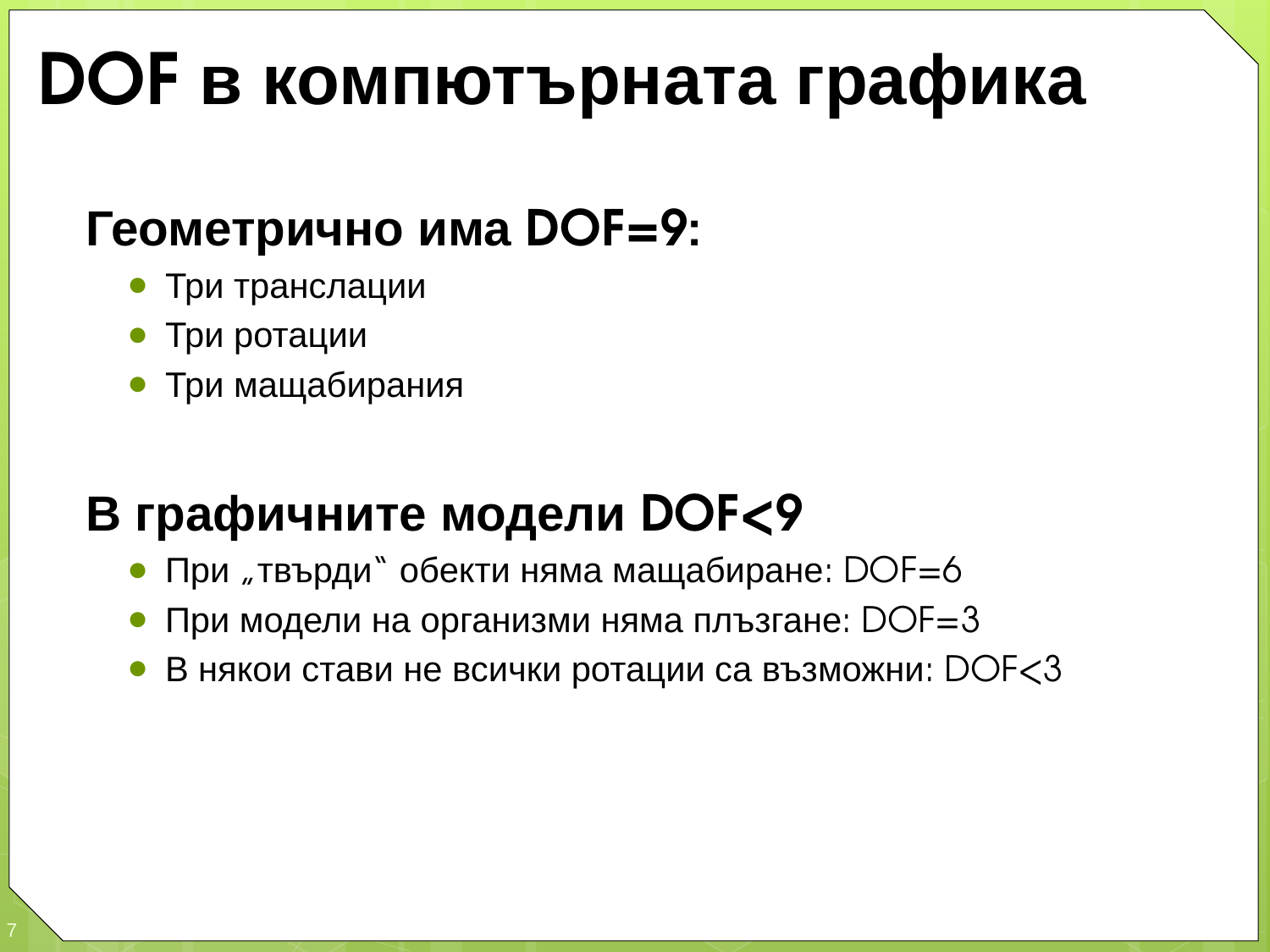

# DOF в компютърната графика
Геометрично има DOF=9:
Три транслации
Три ротации
Три мащабирания

В графичните модели DOF<9
При „твърди“ обекти няма мащабиране: DOF=6
При модели на организми няма плъзгане: DOF=3
В някои стави не всички ротации са възможни: DOF<3